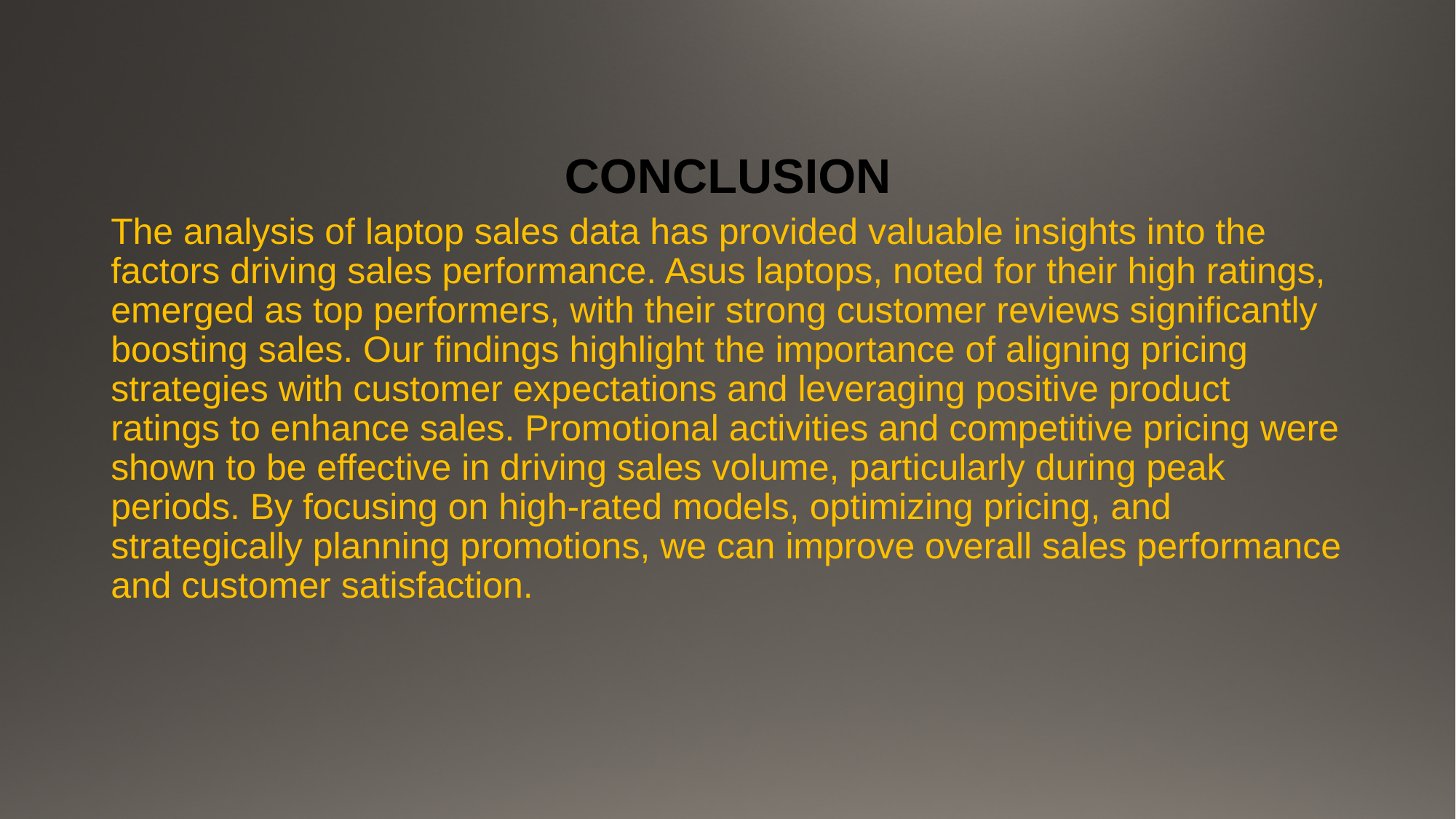

# CONCLUSION
The analysis of laptop sales data has provided valuable insights into the factors driving sales performance. Asus laptops, noted for their high ratings, emerged as top performers, with their strong customer reviews significantly boosting sales. Our findings highlight the importance of aligning pricing strategies with customer expectations and leveraging positive product ratings to enhance sales. Promotional activities and competitive pricing were shown to be effective in driving sales volume, particularly during peak periods. By focusing on high-rated models, optimizing pricing, and strategically planning promotions, we can improve overall sales performance and customer satisfaction.